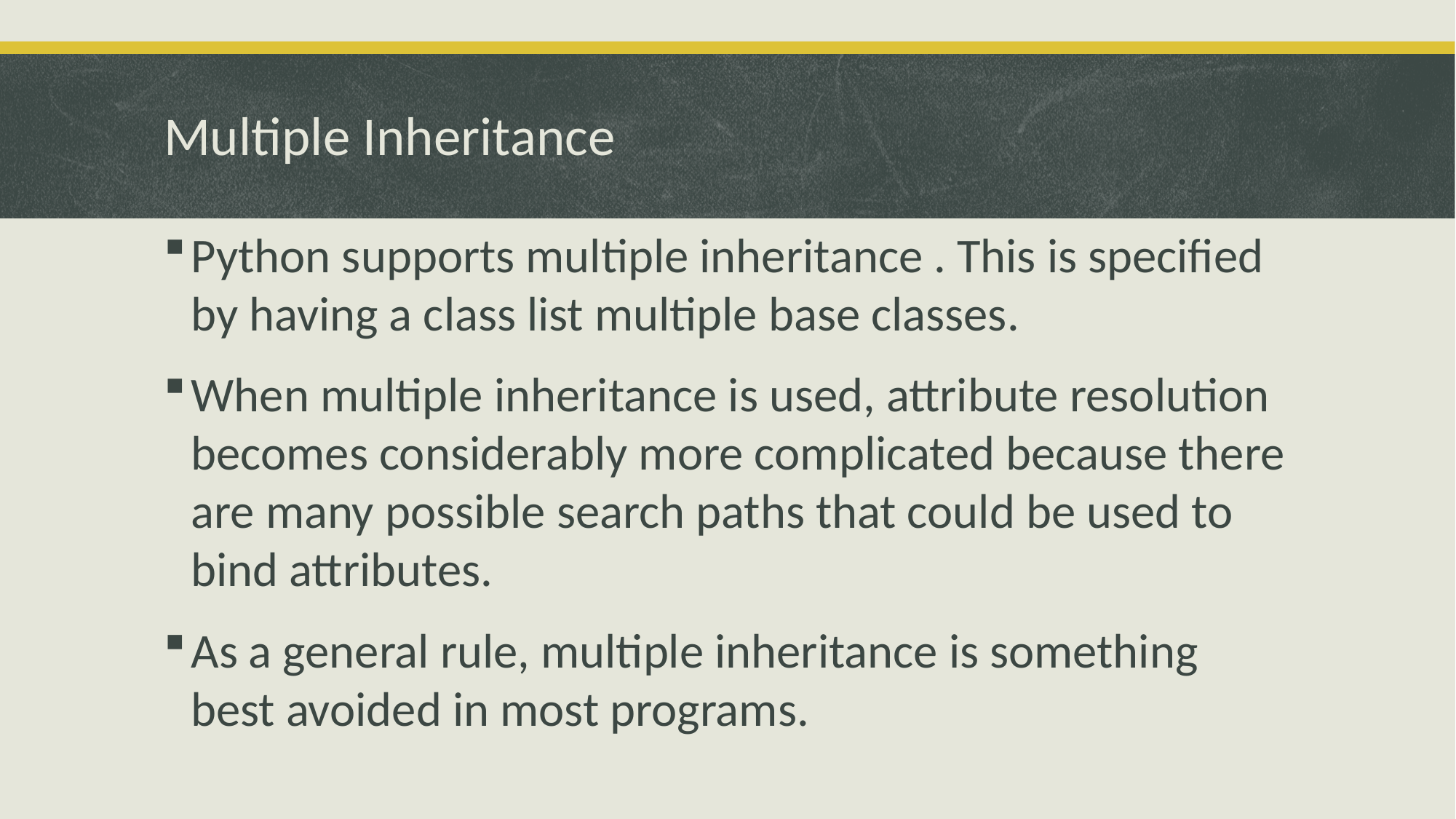

# Multiple Inheritance
Python supports multiple inheritance . This is specified by having a class list multiple base classes.
When multiple inheritance is used, attribute resolution becomes considerably more complicated because there are many possible search paths that could be used to bind attributes.
As a general rule, multiple inheritance is something best avoided in most programs.